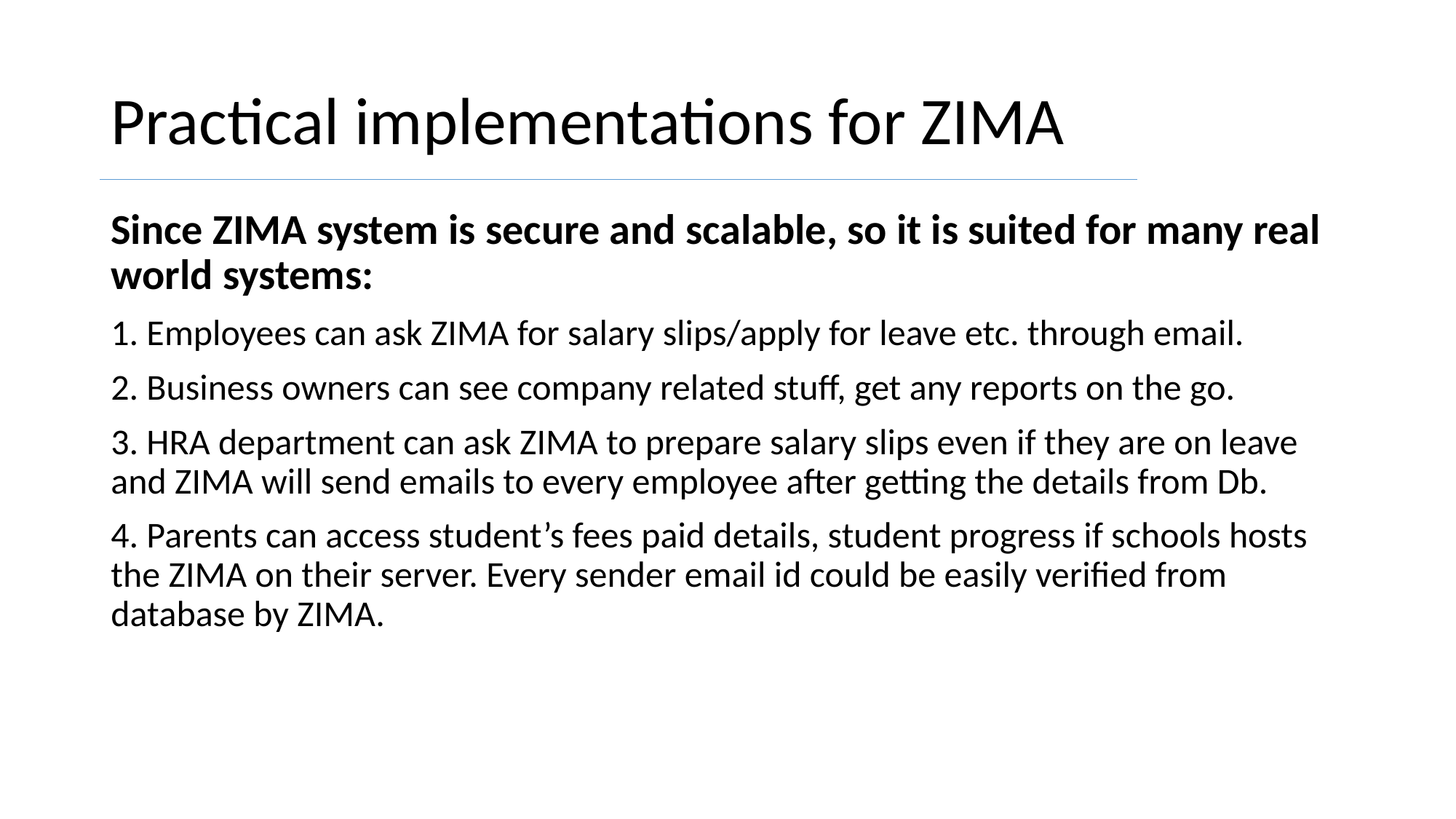

# Practical implementations for ZIMA
Since ZIMA system is secure and scalable, so it is suited for many real world systems:
1. Employees can ask ZIMA for salary slips/apply for leave etc. through email.
2. Business owners can see company related stuff, get any reports on the go.
3. HRA department can ask ZIMA to prepare salary slips even if they are on leave and ZIMA will send emails to every employee after getting the details from Db.
4. Parents can access student’s fees paid details, student progress if schools hosts the ZIMA on their server. Every sender email id could be easily verified from database by ZIMA.